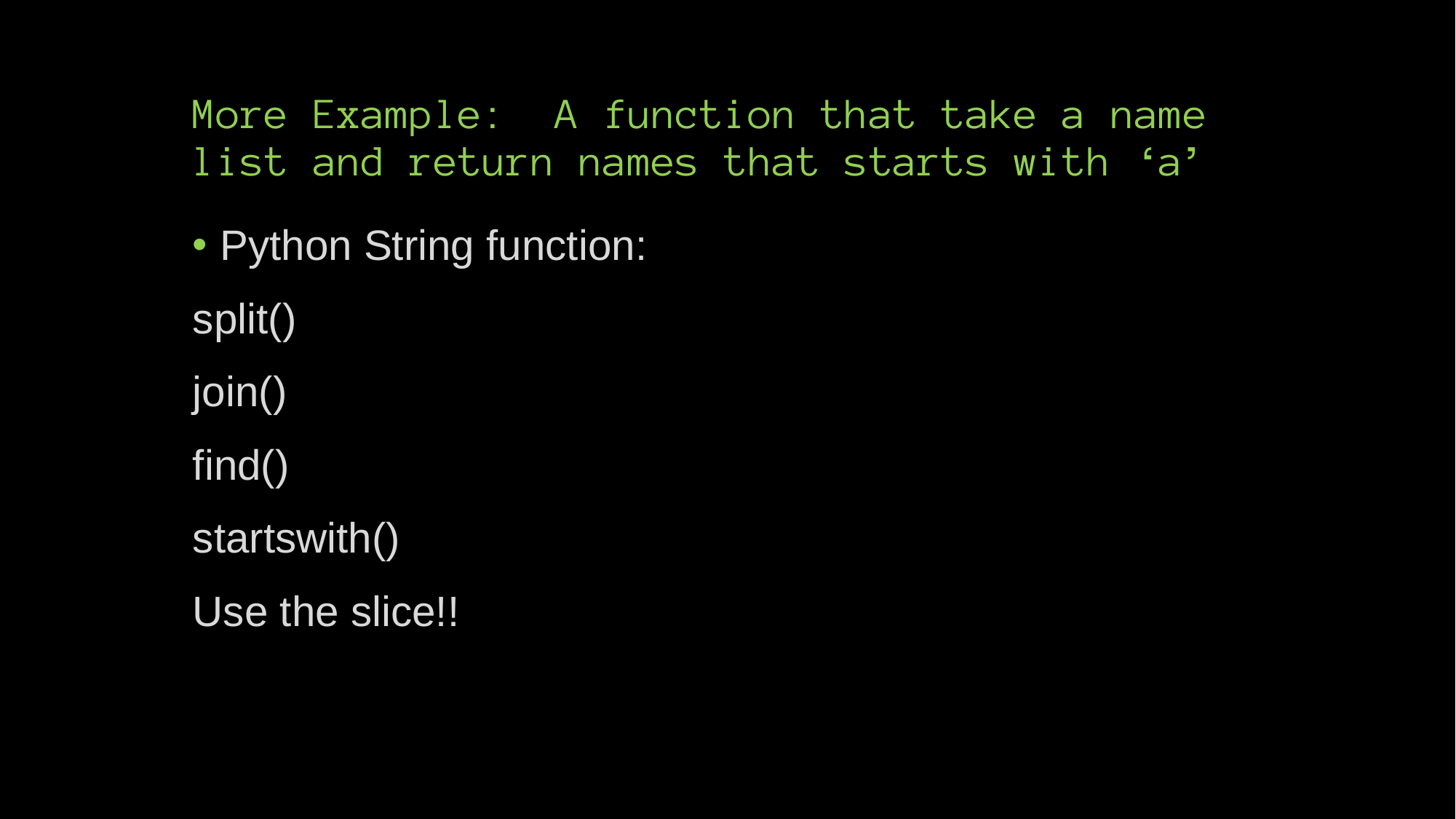

# More Example:  A function that take a name list and return names that starts with ‘a’
Python String function:
split()
join()
find()
startswith()
Use the slice!!